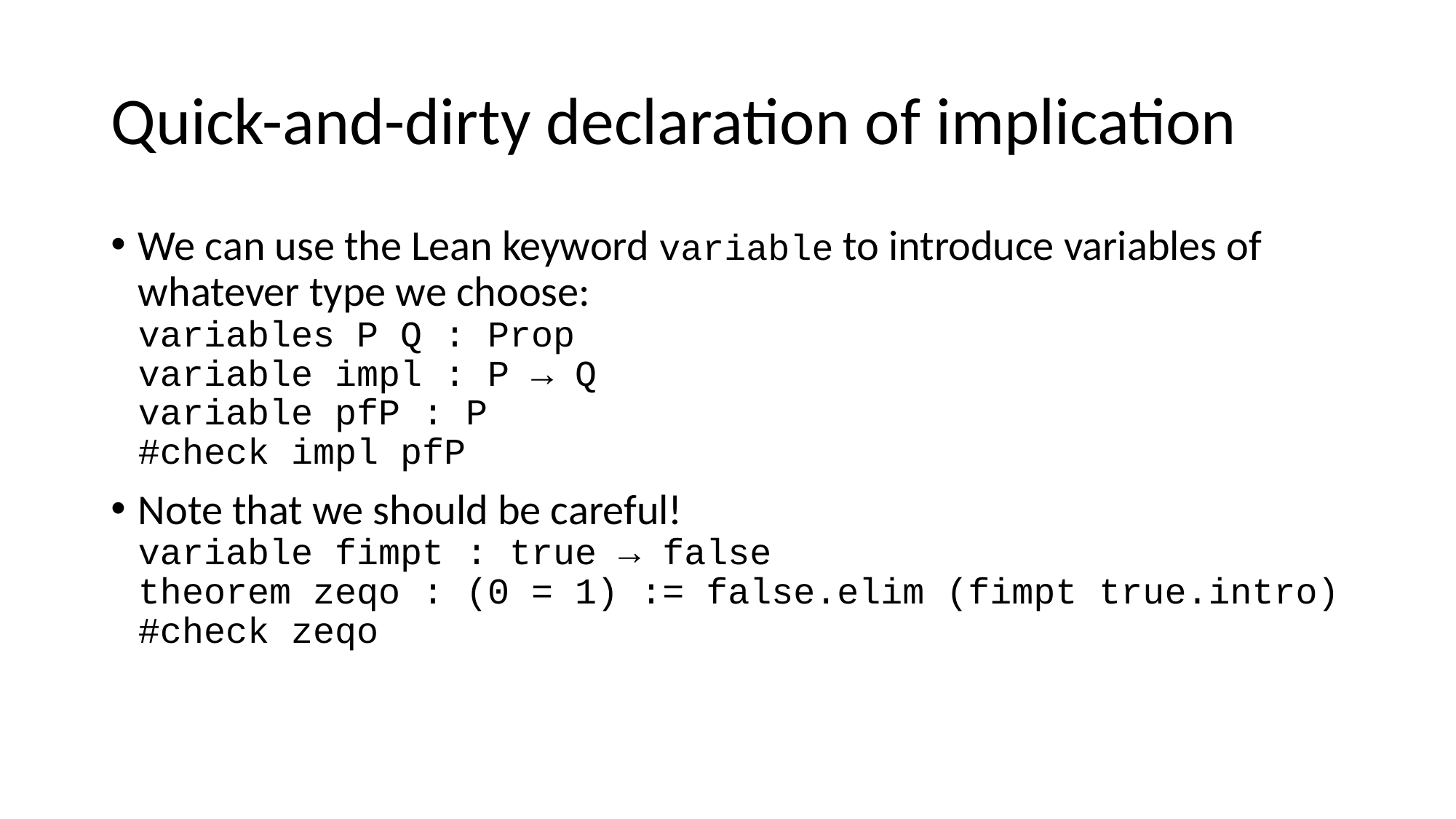

# Quick-and-dirty declaration of implication
We can use the Lean keyword variable to introduce variables of whatever type we choose:
variables P Q : Prop
variable impl : P → Q
variable pfP : P
#check impl pfP
Note that we should be careful!
variable fimpt : true → false
theorem zeqo : (0 = 1) := false.elim (fimpt true.intro)
#check zeqo